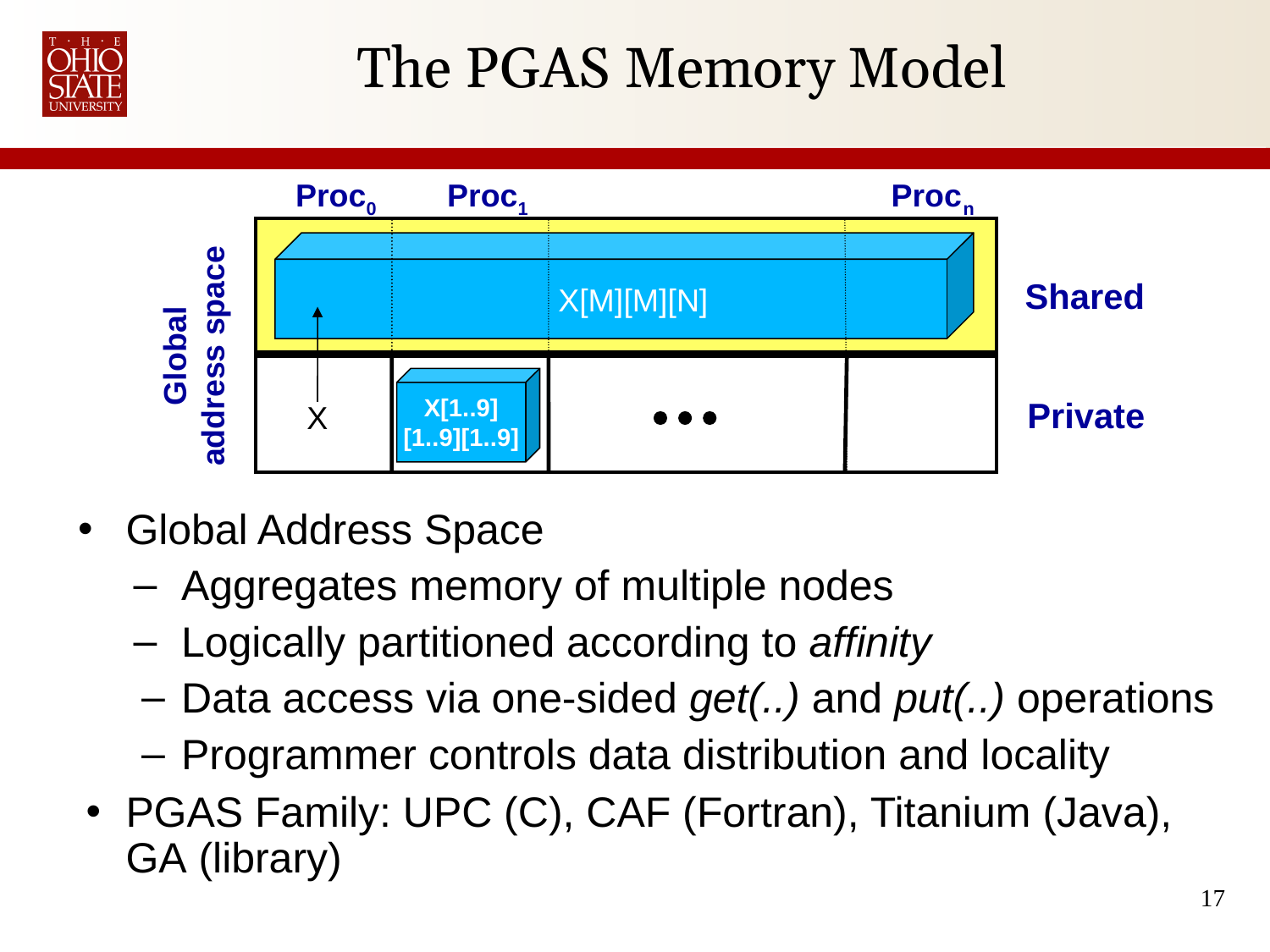

The PGAS Memory Model
  Proc0        Proc1                                         Procn

     X[M][M][N]
Shared

Global address space

X[1..9]
[1..9][1..9]
Private
X

Global Address Space
Aggregates memory of multiple nodes
Logically partitioned according to affinity
Data access via one-sided get(..) and put(..) operations
Programmer controls data distribution and locality
PGAS Family: UPC (C), CAF (Fortran), Titanium (Java), GA (library)
17